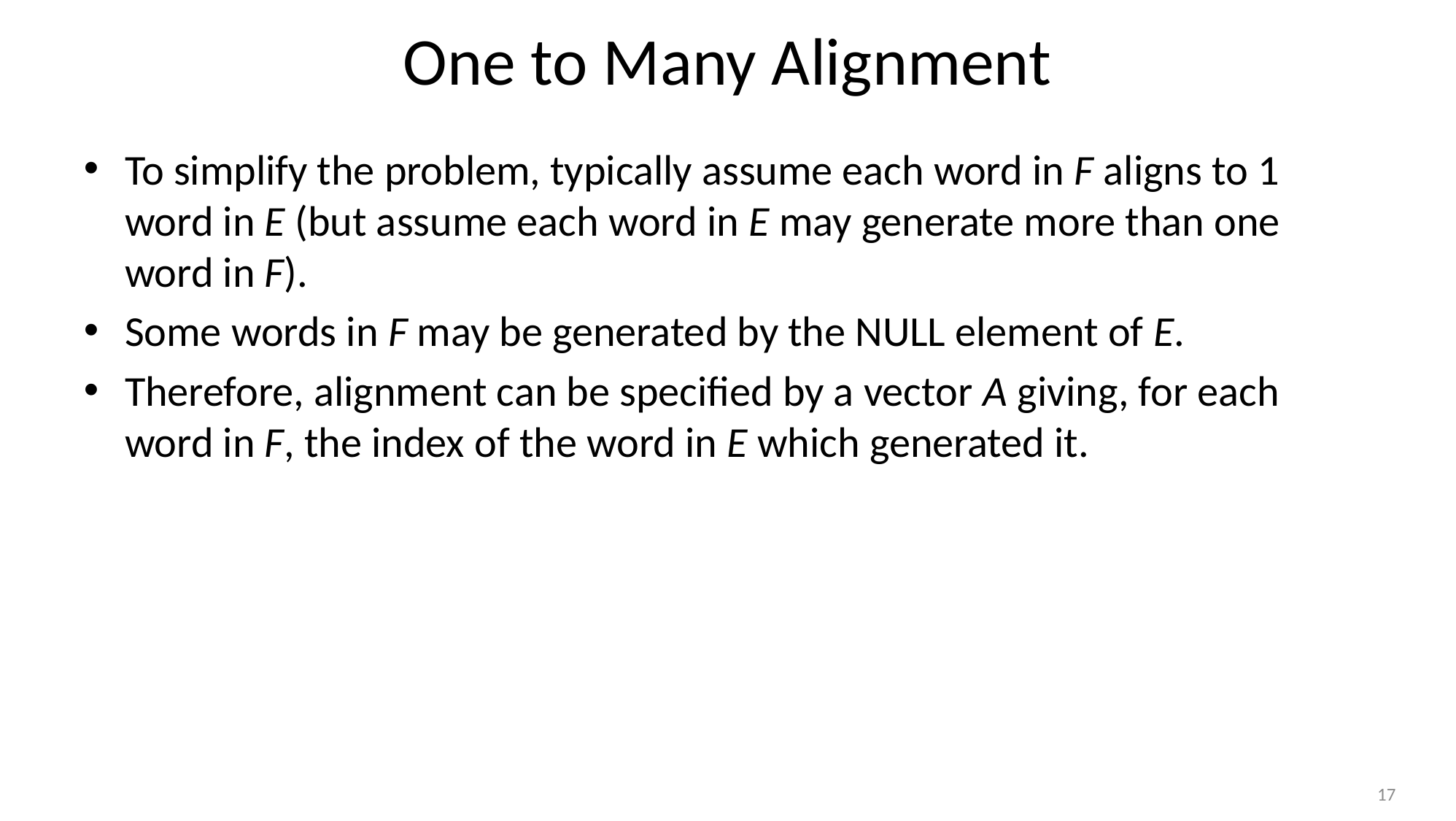

# One to Many Alignment
To simplify the problem, typically assume each word in F aligns to 1 word in E (but assume each word in E may generate more than one word in F).
Some words in F may be generated by the NULL element of E.
Therefore, alignment can be specified by a vector A giving, for each word in F, the index of the word in E which generated it.
17